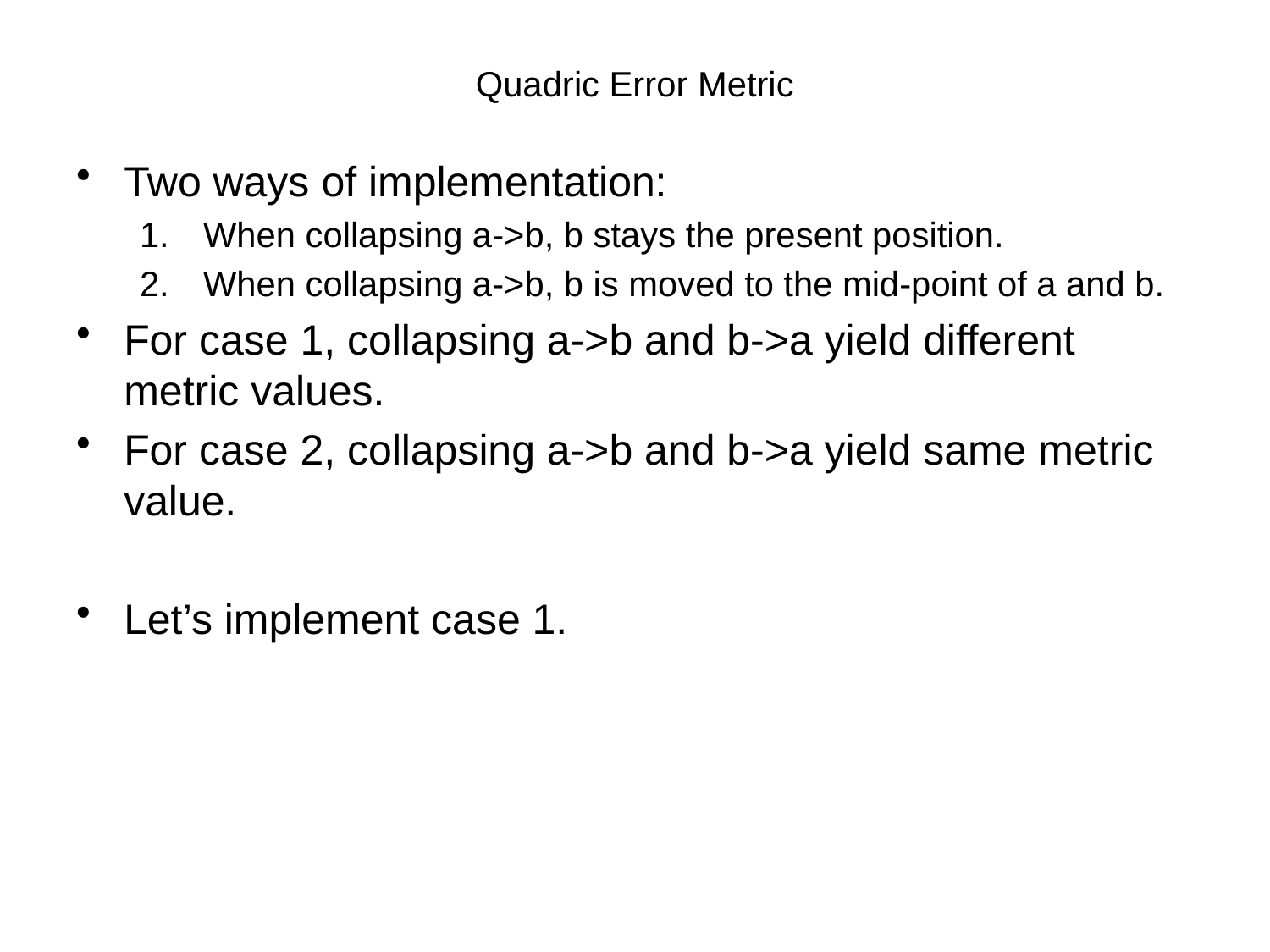

# Quadric Error Metric
Two ways of implementation:
When collapsing a->b, b stays the present position.
When collapsing a->b, b is moved to the mid-point of a and b.
For case 1, collapsing a->b and b->a yield different metric values.
For case 2, collapsing a->b and b->a yield same metric value.

Let’s implement case 1.